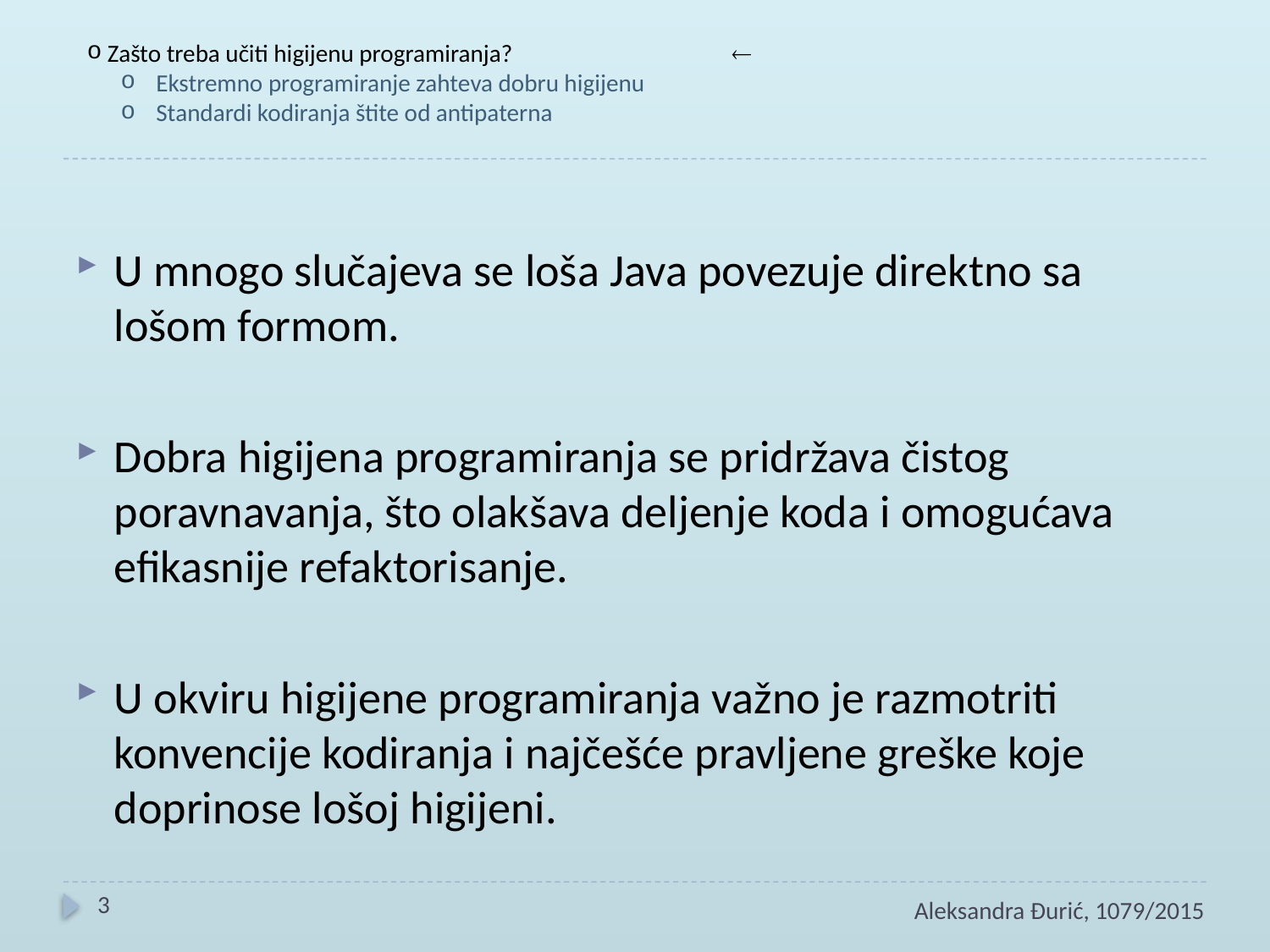

Zašto treba učiti higijenu programiranja?
 Ekstremno programiranje zahteva dobru higijenu
 Standardi kodiranja štite od antipaterna

←

U mnogo slučajeva se loša Java povezuje direktno sa lošom formom.

Dobra higijena programiranja se pridržava čistog poravnavanja, što olakšava deljenje koda i omogućava efikasnije refaktorisanje.

U okviru higijene programiranja važno je razmotriti konvencije kodiranja i najčešće pravljene greške koje doprinose lošoj higijeni.
3
Aleksandra Đurić, 1079/2015